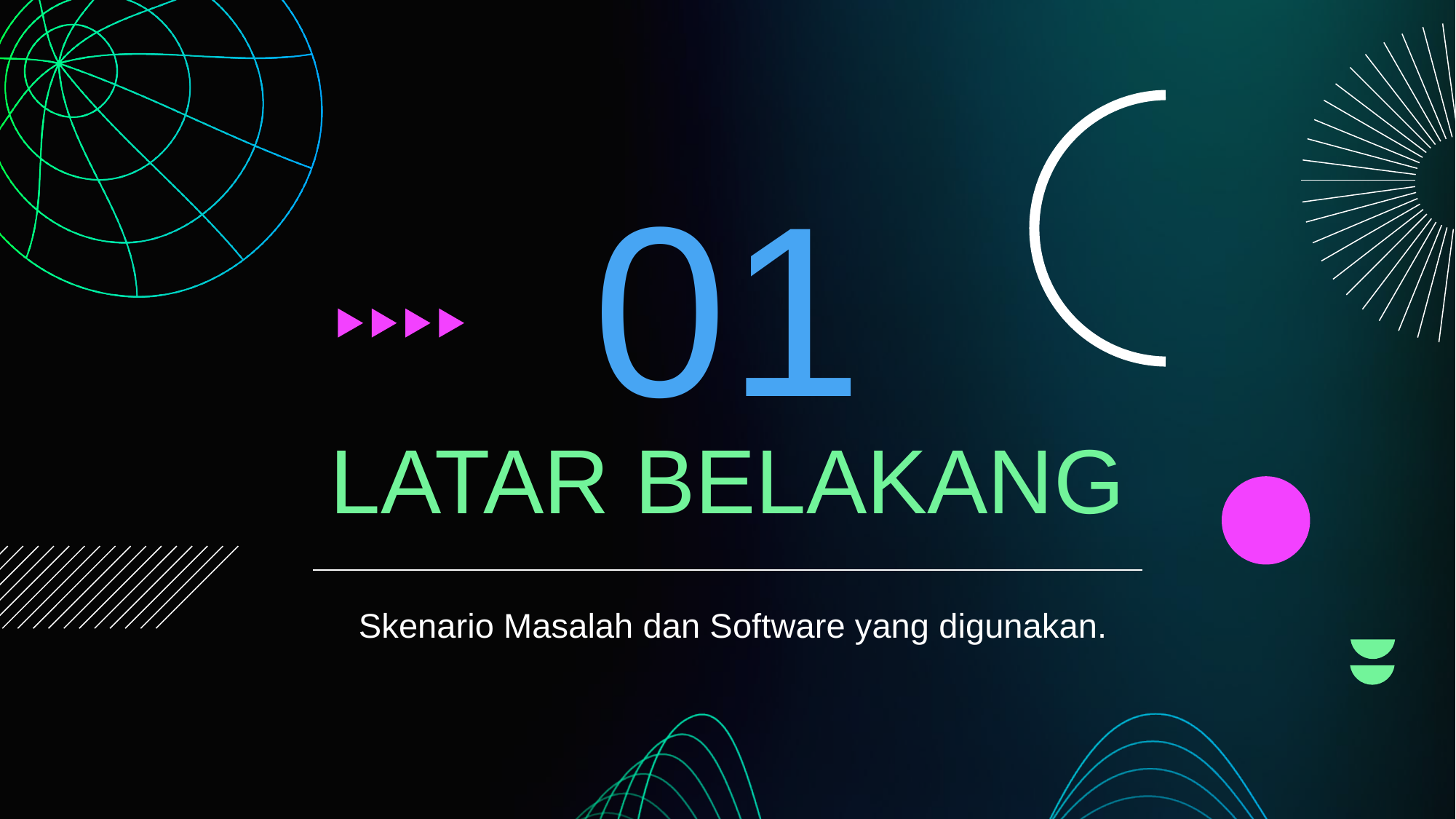

01

# LATAR BELAKANG

Skenario Masalah dan Software yang digunakan.